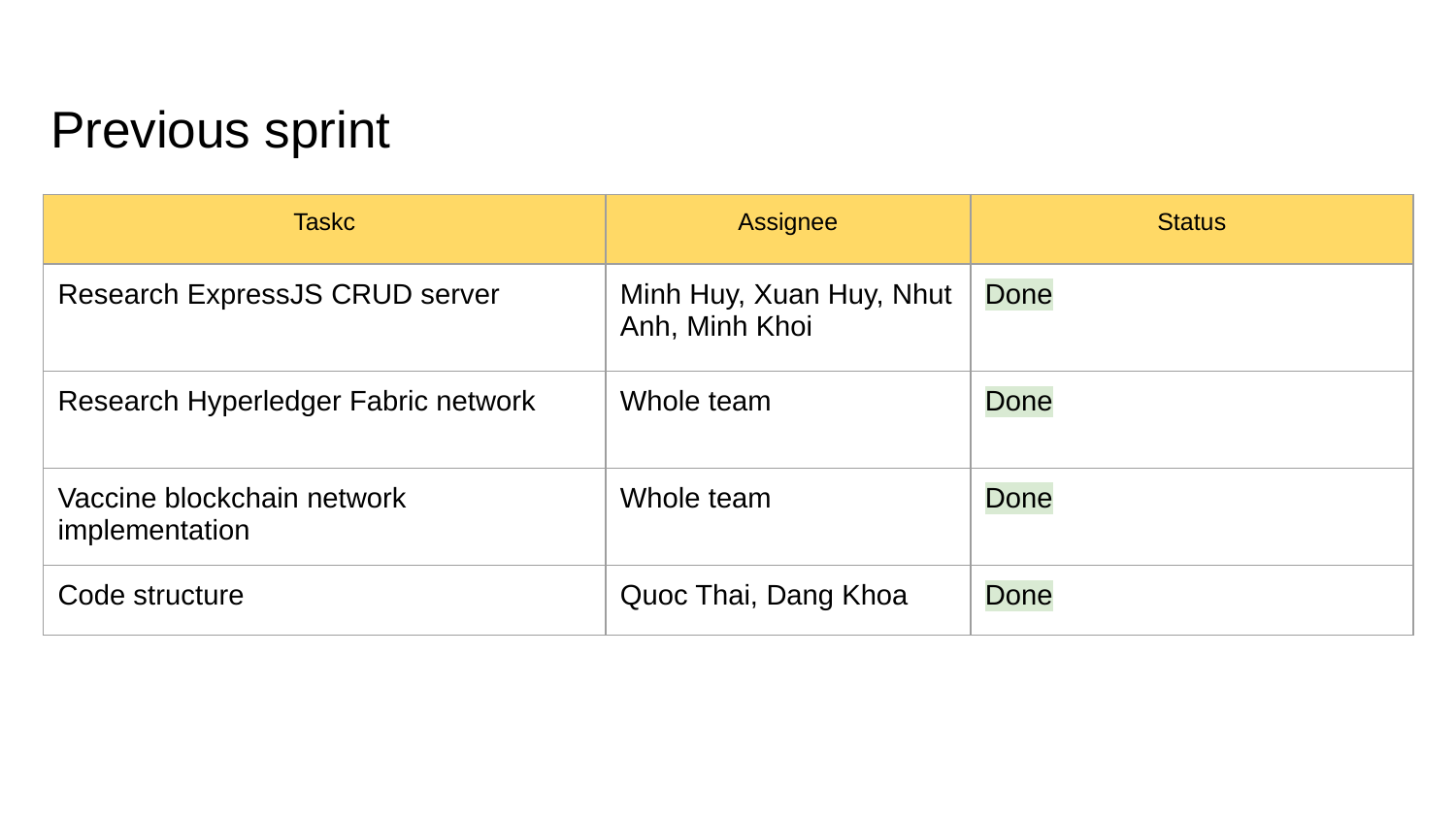

Previous sprint
| Taskc | Assignee | Status |
| --- | --- | --- |
| Research ExpressJS CRUD server | Minh Huy, Xuan Huy, Nhut Anh, Minh Khoi | Done |
| Research Hyperledger Fabric network | Whole team | Done |
| Vaccine blockchain network implementation | Whole team | Done |
| Code structure | Quoc Thai, Dang Khoa | Done |